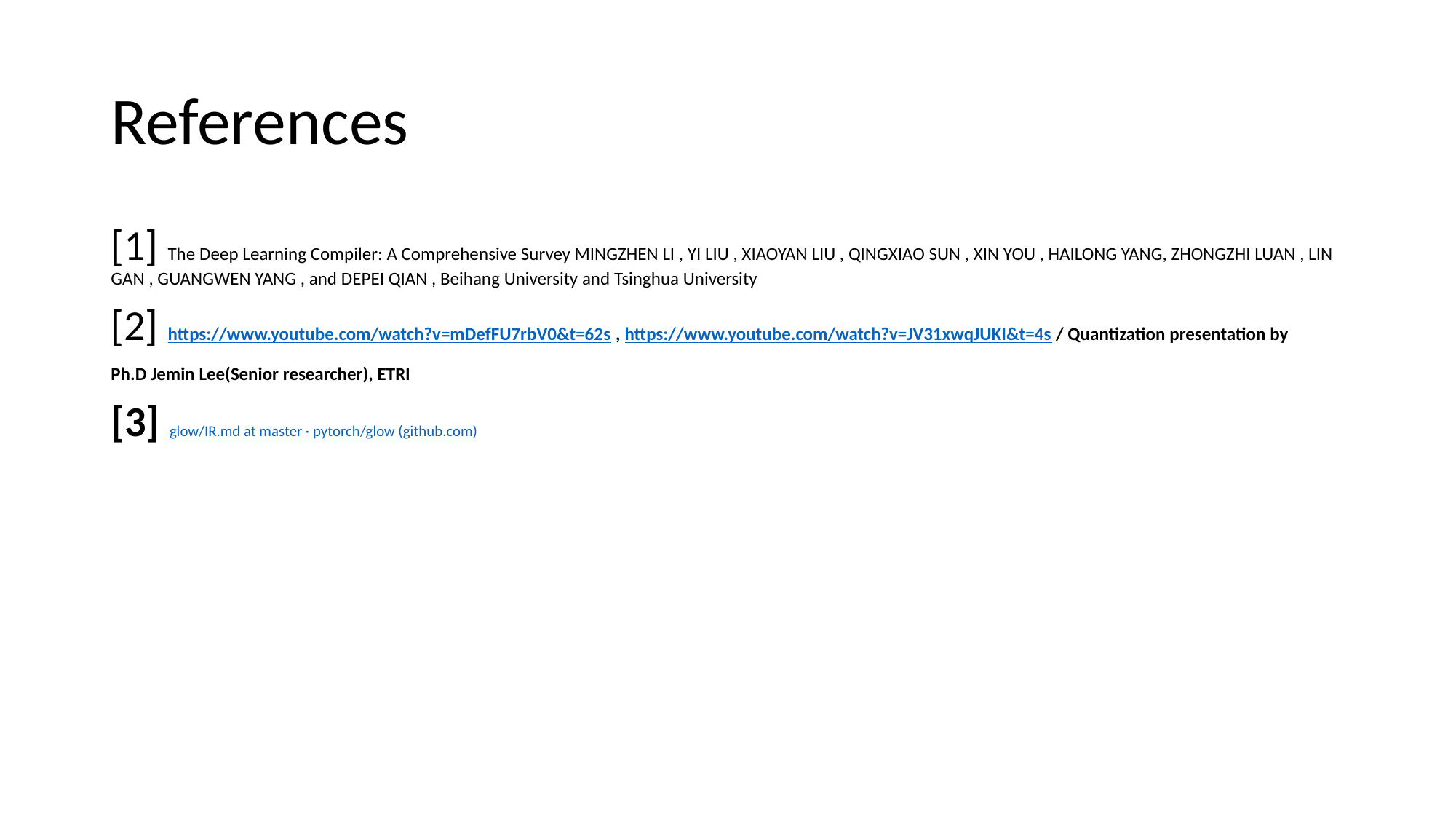

# References
[1] The Deep Learning Compiler: A Comprehensive Survey MINGZHEN LI , YI LIU , XIAOYAN LIU , QINGXIAO SUN , XIN YOU , HAILONG YANG, ZHONGZHI LUAN , LIN GAN , GUANGWEN YANG , and DEPEI QIAN , Beihang University and Tsinghua University
[2] https://www.youtube.com/watch?v=mDefFU7rbV0&t=62s , https://www.youtube.com/watch?v=JV31xwqJUKI&t=4s / Quantization presentation by
Ph.D Jemin Lee(Senior researcher), ETRI
[3] glow/IR.md at master · pytorch/glow (github.com)